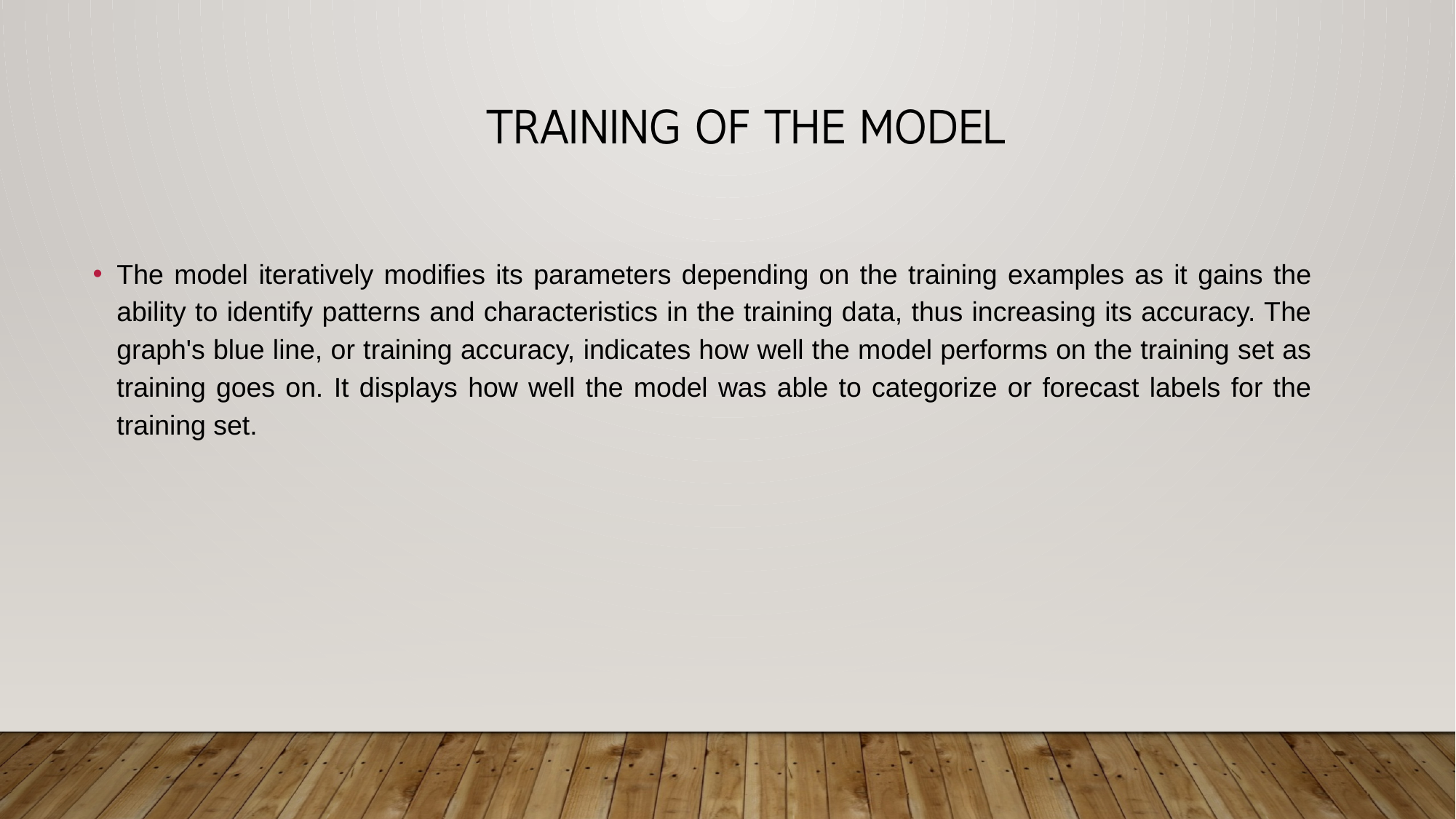

# TRAINING OF THE MODEL
The model iteratively modifies its parameters depending on the training examples as it gains the ability to identify patterns and characteristics in the training data, thus increasing its accuracy. The graph's blue line, or training accuracy, indicates how well the model performs on the training set as training goes on. It displays how well the model was able to categorize or forecast labels for the training set.